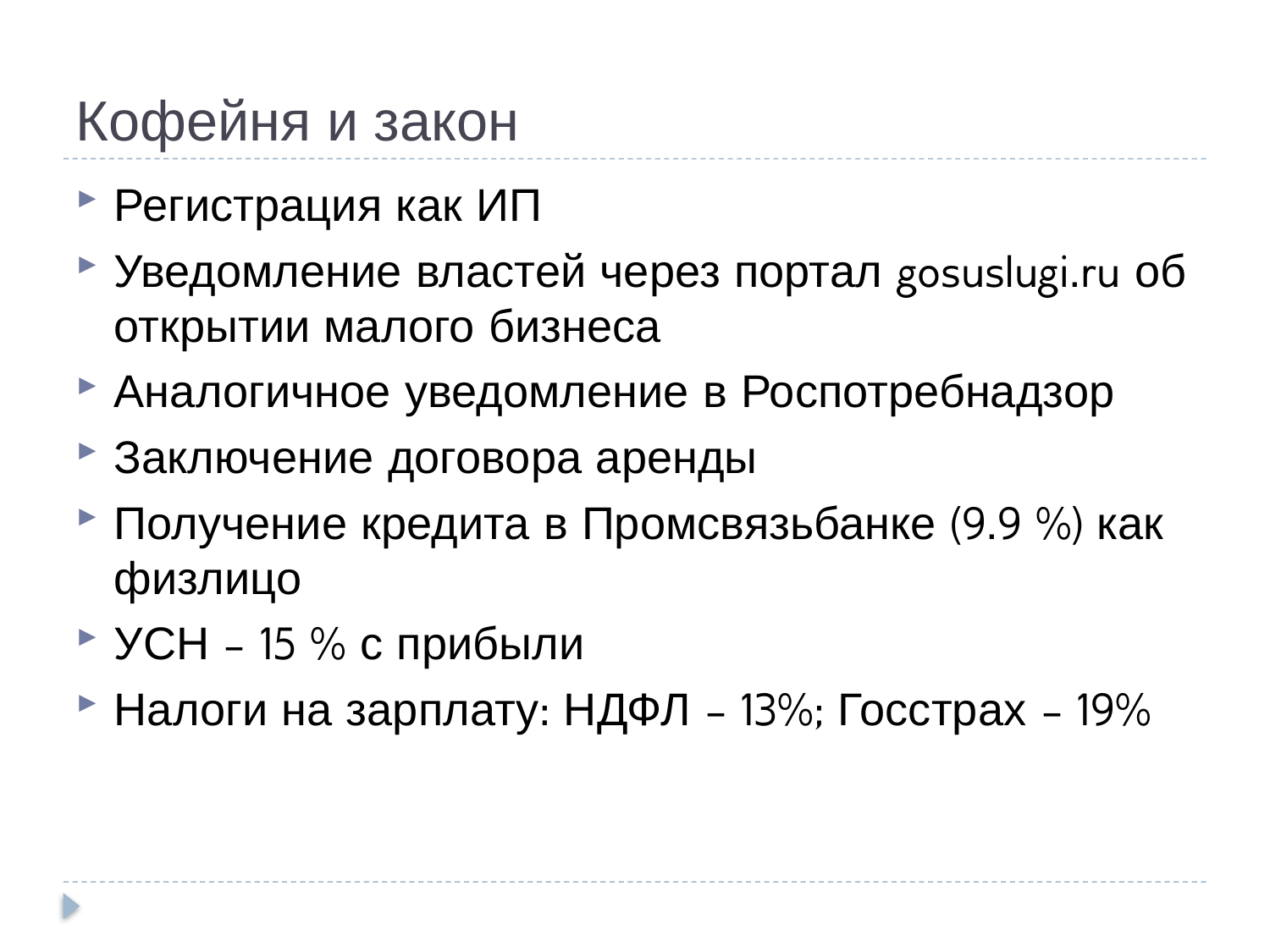

# Кофейня и закон
Регистрация как ИП
Уведомление властей через портал gosuslugi.ru об открытии малого бизнеса
Аналогичное уведомление в Роспотребнадзор
Заключение договора аренды
Получение кредита в Промсвязьбанке (9.9 %) как физлицо
УСН – 15 % с прибыли
Налоги на зарплату: НДФЛ – 13%; Госстрах – 19%